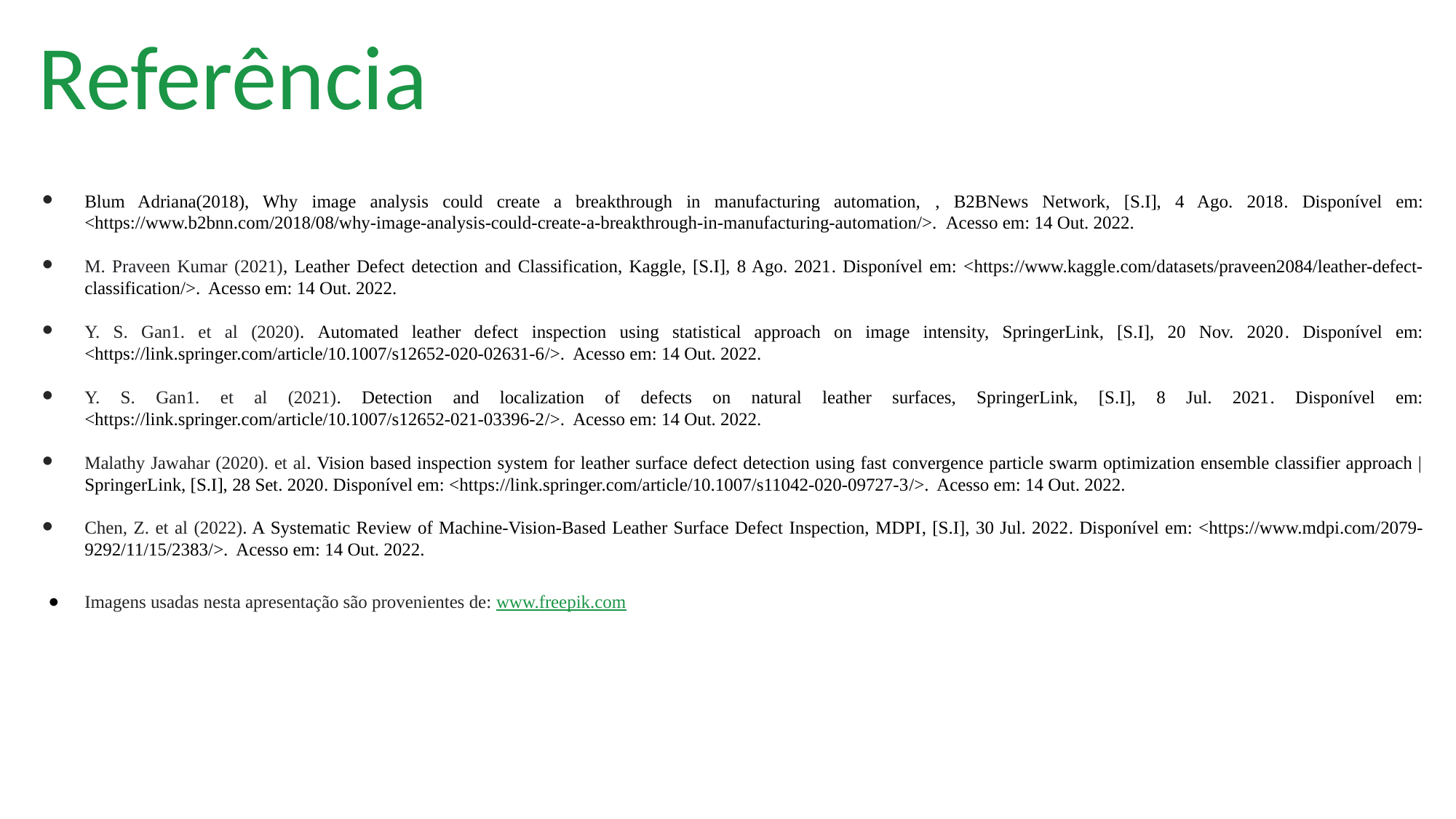

# Referência

Blum Adriana(2018), Why image analysis could create a breakthrough in manufacturing automation, , B2BNews Network, [S.I], 4 Ago. 2018. Disponível em: <https://www.b2bnn.com/2018/08/why-image-analysis-could-create-a-breakthrough-in-manufacturing-automation/>.  Acesso em: 14 Out. 2022.

M. Praveen Kumar (2021), Leather Defect detection and Classification, Kaggle, [S.I], 8 Ago. 2021. Disponível em: <https://www.kaggle.com/datasets/praveen2084/leather-defect-classification/>.  Acesso em: 14 Out. 2022.

Y. S. Gan1. et al (2020). Automated leather defect inspection using statistical approach on image intensity, SpringerLink, [S.I], 20 Nov. 2020. Disponível em: <https://link.springer.com/article/10.1007/s12652-020-02631-6/>.  Acesso em: 14 Out. 2022.

Y. S. Gan1. et al (2021). Detection and localization of defects on natural leather surfaces, SpringerLink, [S.I], 8 Jul. 2021. Disponível em: <https://link.springer.com/article/10.1007/s12652-021-03396-2/>.  Acesso em: 14 Out. 2022.

Malathy Jawahar (2020). et al. Vision based inspection system for leather surface defect detection using fast convergence particle swarm optimization ensemble classifier approach | SpringerLink, [S.I], 28 Set. 2020. Disponível em: <https://link.springer.com/article/10.1007/s11042-020-09727-3/>.  Acesso em: 14 Out. 2022.

Chen, Z. et al (2022). A Systematic Review of Machine-Vision-Based Leather Surface Defect Inspection, MDPI, [S.I], 30 Jul. 2022. Disponível em: <https://www.mdpi.com/2079-9292/11/15/2383/>.  Acesso em: 14 Out. 2022.

Imagens usadas nesta apresentação são provenientes de: www.freepik.com